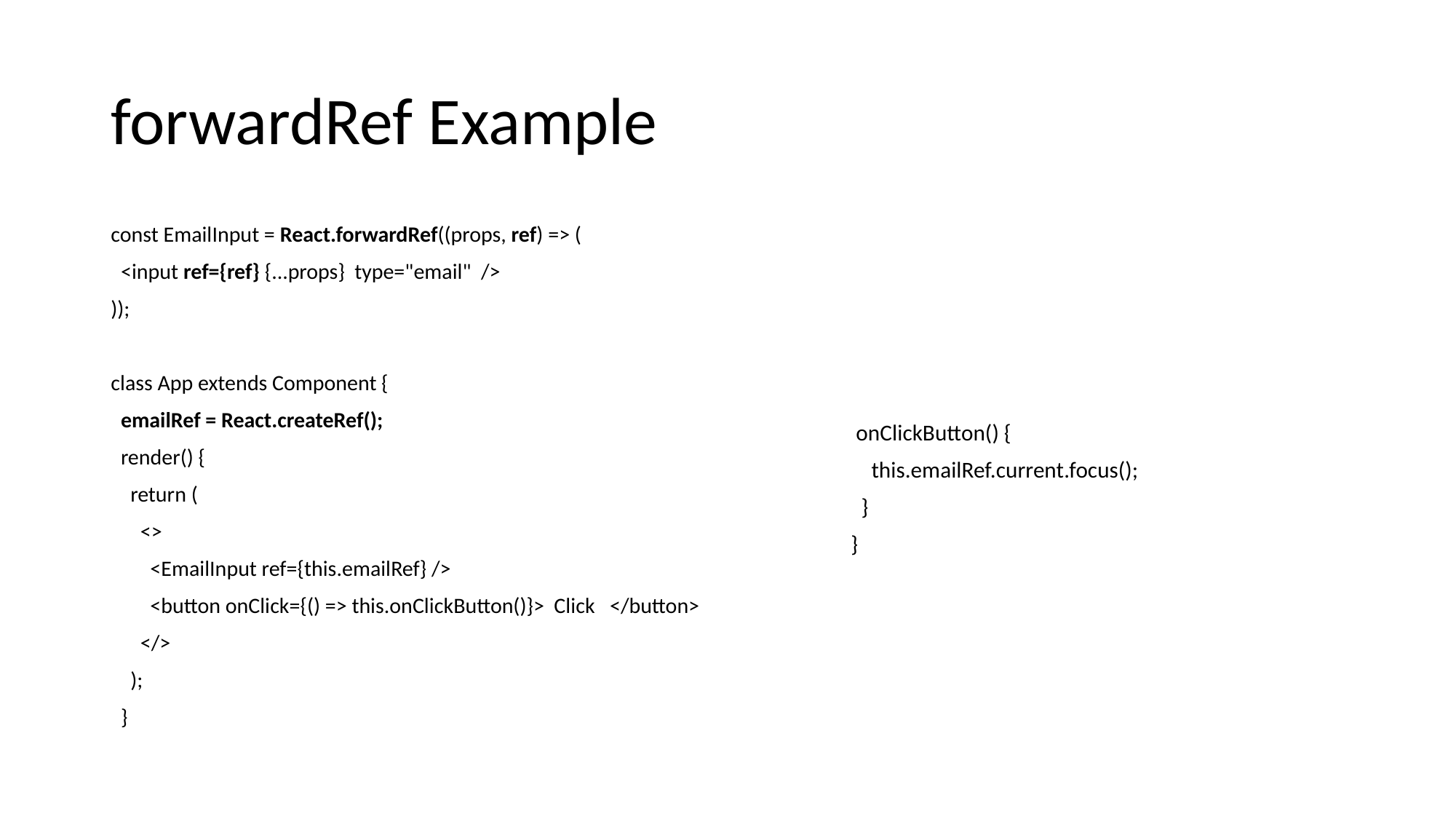

# forwardRef Example
const EmailInput = React.forwardRef((props, ref) => (
  <input ref={ref} {...props}  type="email"  />
));

class App extends Component {
  emailRef = React.createRef();
  render() {
    return (
      <>
        <EmailInput ref={this.emailRef} />
        <button onClick={() => this.onClickButton()}>  Click   </button>
      </>
    );
  }
 onClickButton() {
    this.emailRef.current.focus();
  }
}